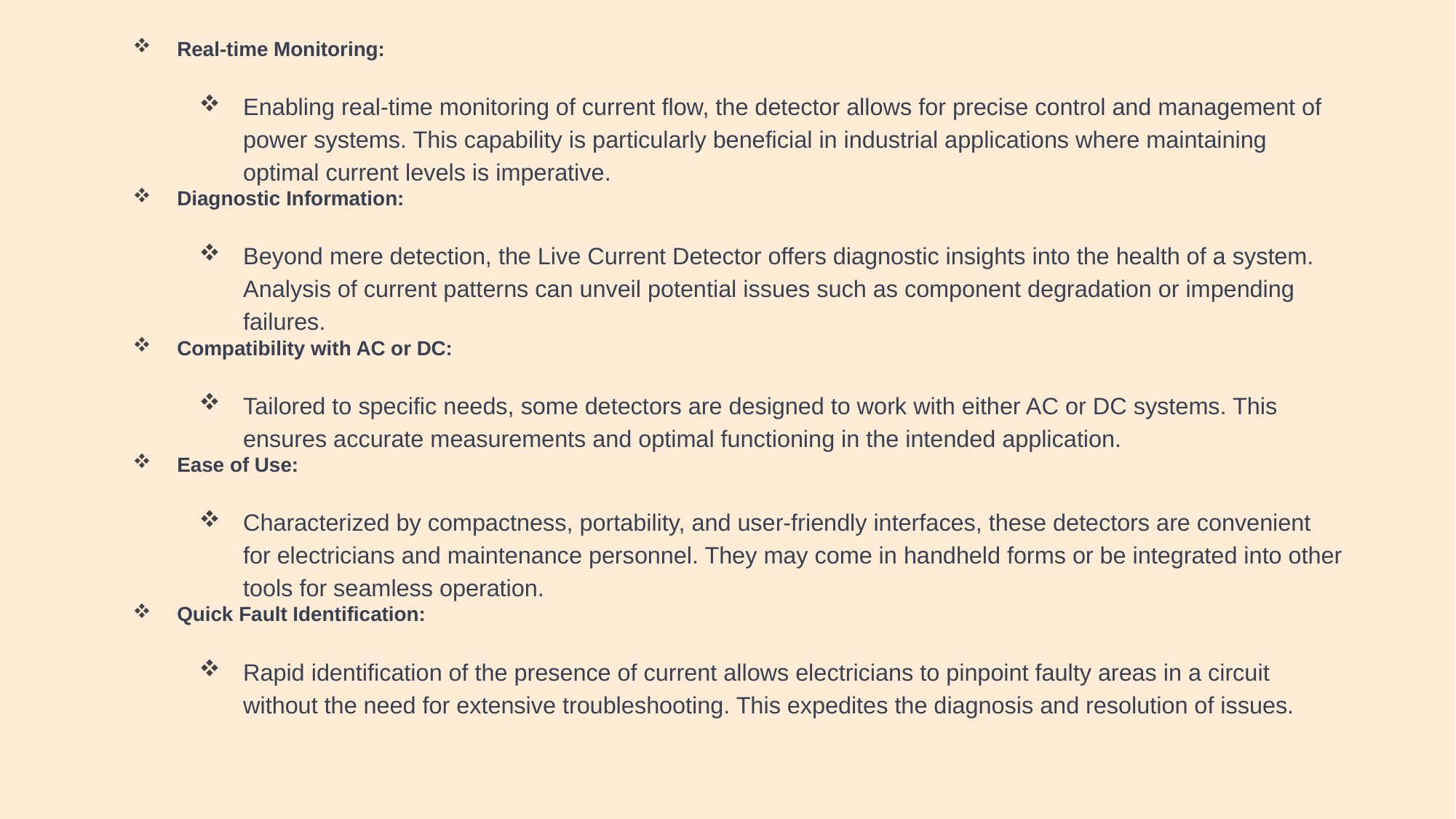

Real-time Monitoring:
Enabling real-time monitoring of current flow, the detector allows for precise control and management of power systems. This capability is particularly beneficial in industrial applications where maintaining optimal current levels is imperative.
Diagnostic Information:
Beyond mere detection, the Live Current Detector offers diagnostic insights into the health of a system. Analysis of current patterns can unveil potential issues such as component degradation or impending failures.
Compatibility with AC or DC:
Tailored to specific needs, some detectors are designed to work with either AC or DC systems. This ensures accurate measurements and optimal functioning in the intended application.
Ease of Use:
Characterized by compactness, portability, and user-friendly interfaces, these detectors are convenient for electricians and maintenance personnel. They may come in handheld forms or be integrated into other tools for seamless operation.
Quick Fault Identification:
Rapid identification of the presence of current allows electricians to pinpoint faulty areas in a circuit without the need for extensive troubleshooting. This expedites the diagnosis and resolution of issues.